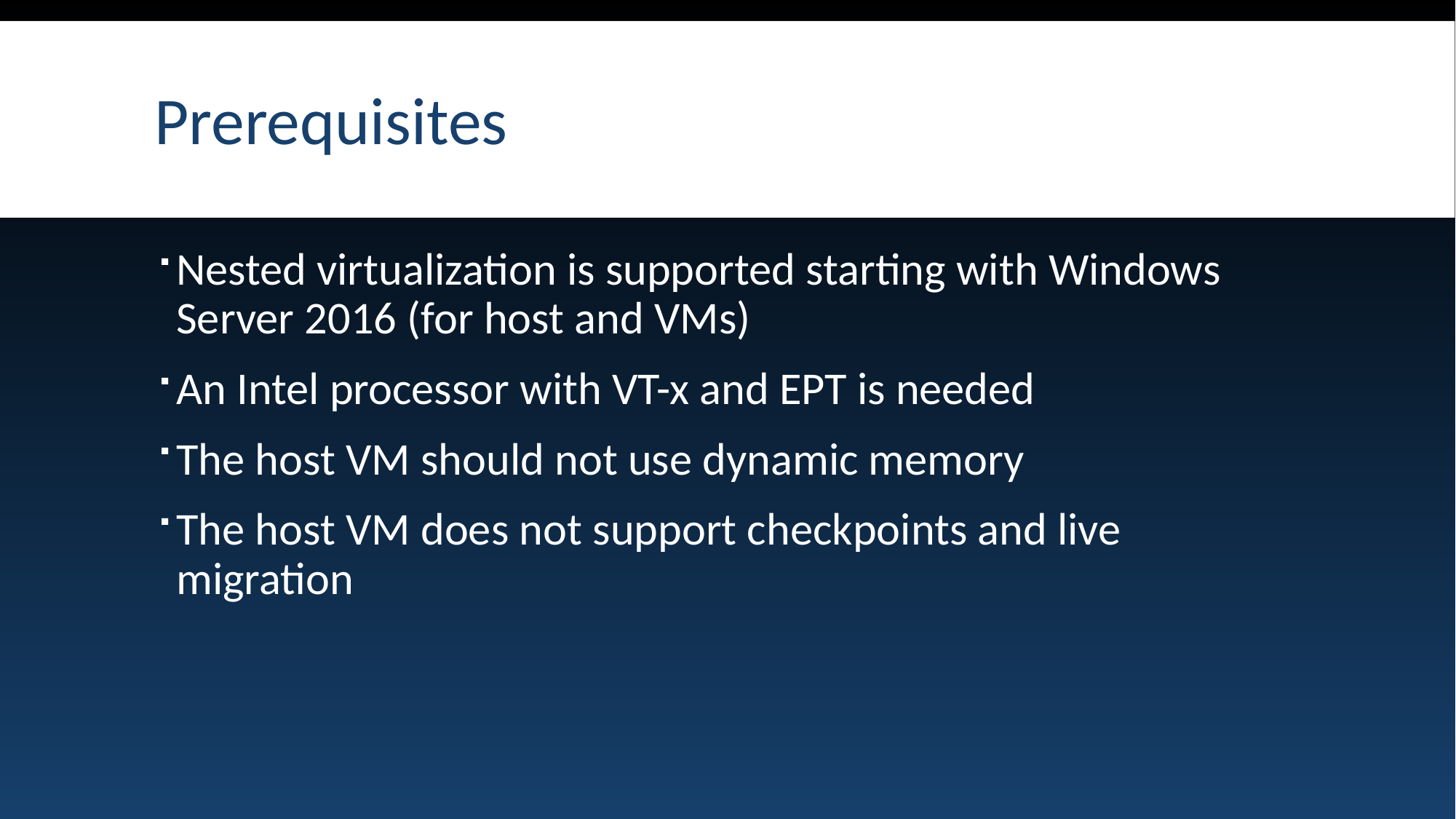

# Prerequisites
Nested virtualization is supported starting with Windows Server 2016 (for host and VMs)
An Intel processor with VT-x and EPT is needed
The host VM should not use dynamic memory
The host VM does not support checkpoints and live migration